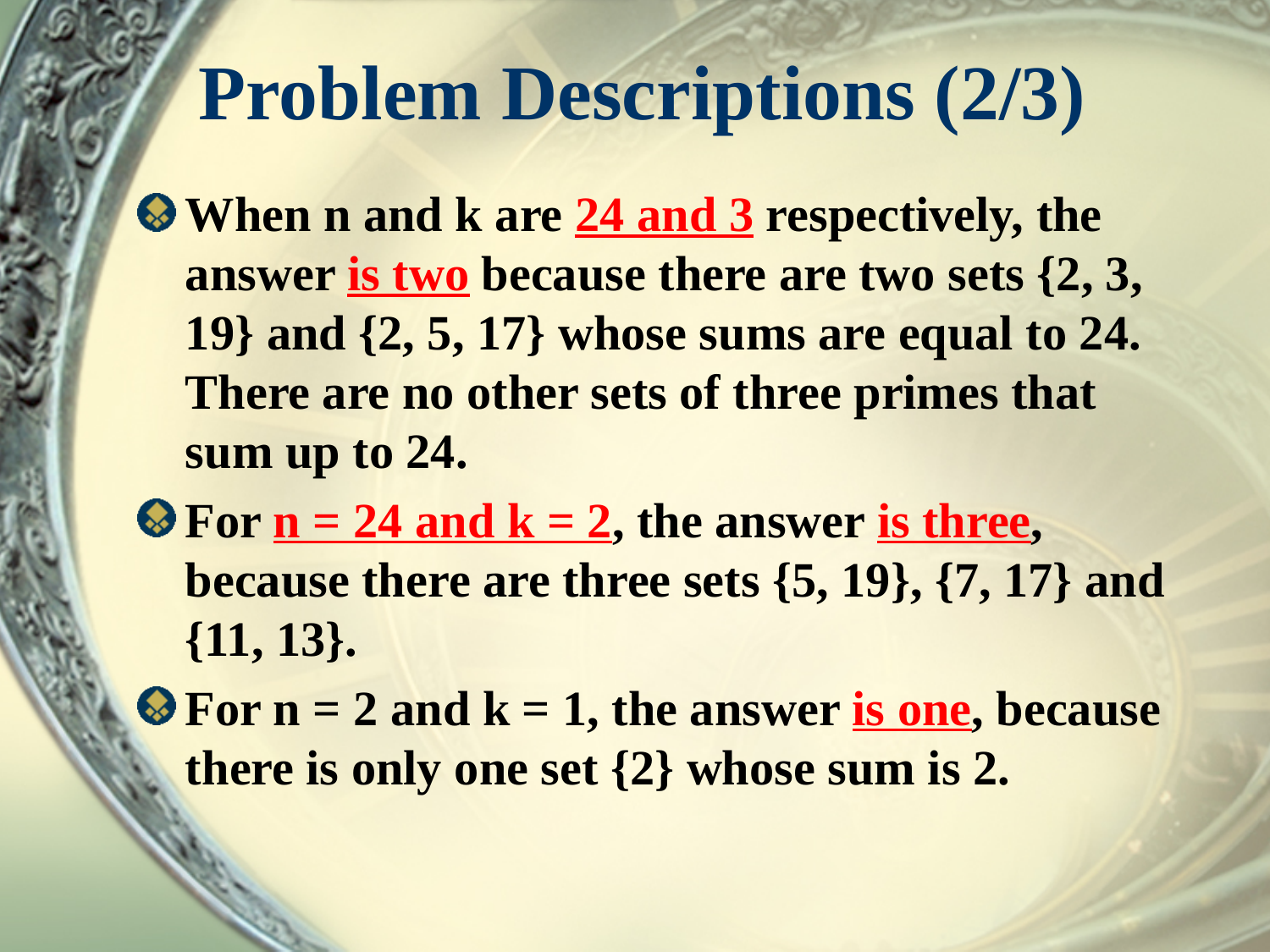

# Problem Descriptions (2/3)
When n and k are 24 and 3 respectively, the answer is two because there are two sets {2, 3, 19} and {2, 5, 17} whose sums are equal to 24. There are no other sets of three primes that sum up to 24.
For n = 24 and k = 2, the answer is three, because there are three sets {5, 19}, {7, 17} and {11, 13}.
For n = 2 and k = 1, the answer is one, because there is only one set {2} whose sum is 2.